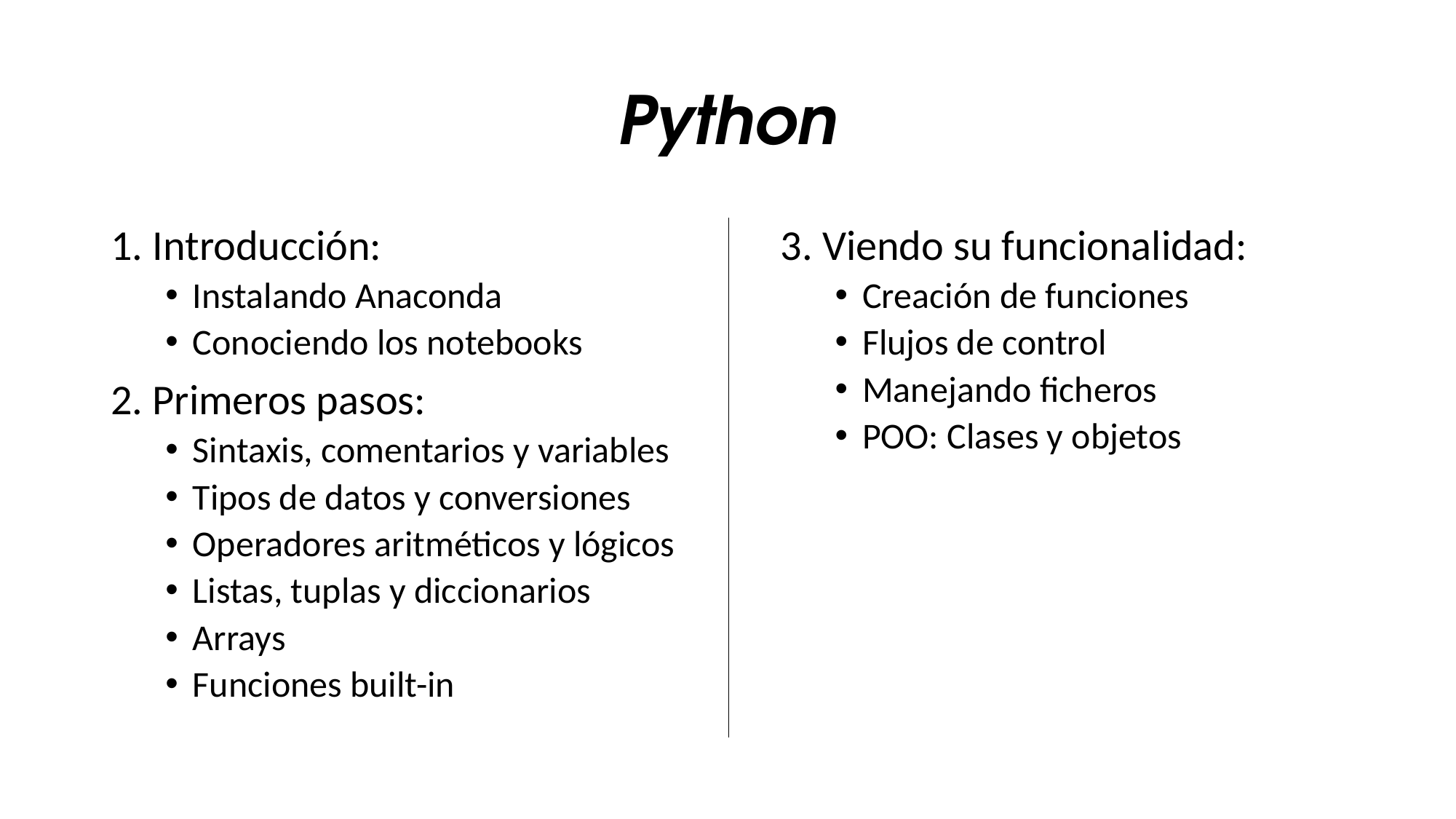

# Python
1. Introducción:
Instalando Anaconda
Conociendo los notebooks
2. Primeros pasos:
Sintaxis, comentarios y variables
Tipos de datos y conversiones
Operadores aritméticos y lógicos
Listas, tuplas y diccionarios
Arrays
Funciones built-in

3. Viendo su funcionalidad:
Creación de funciones
Flujos de control
Manejando ficheros
POO: Clases y objetos